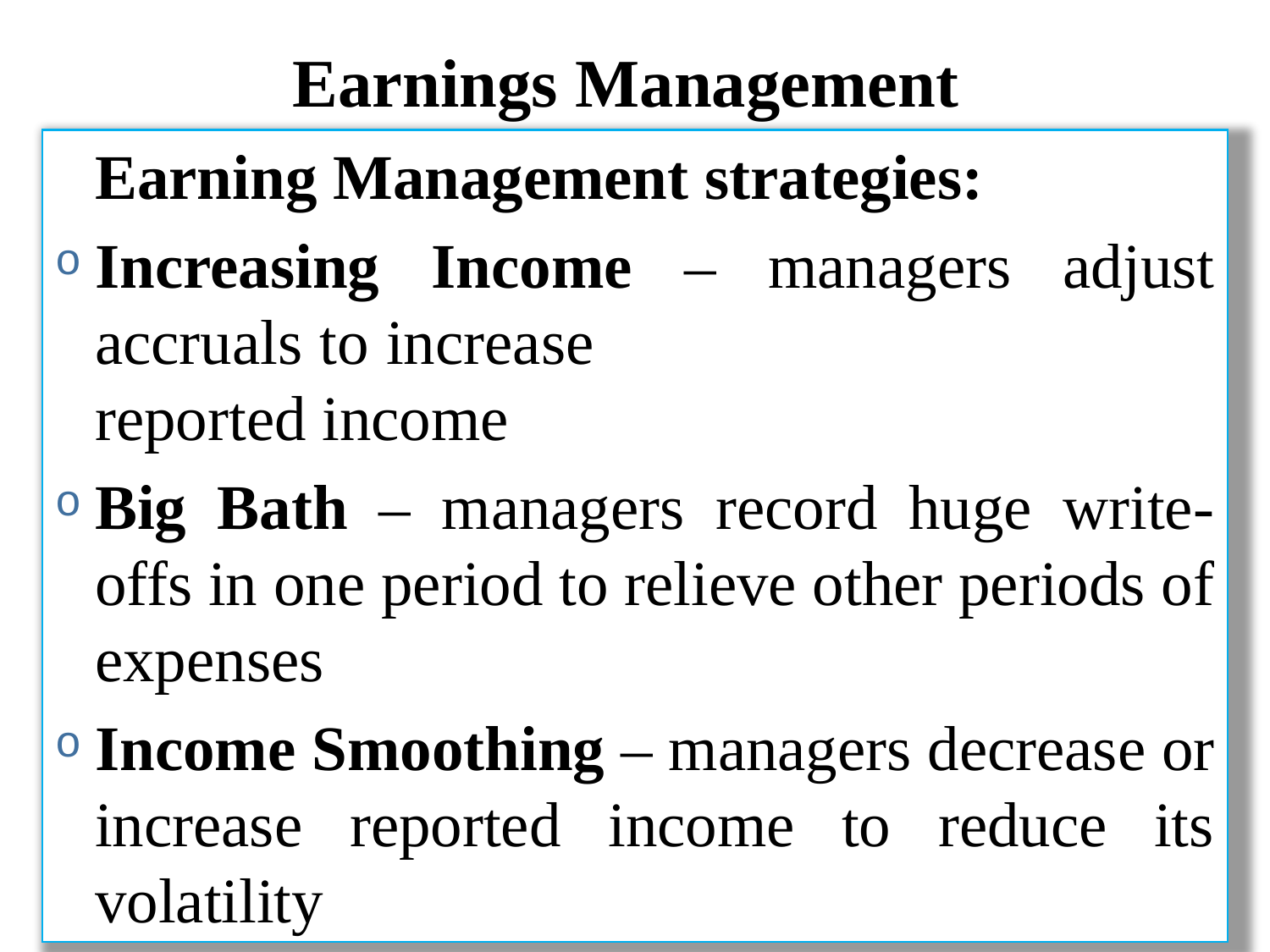

# Earnings Management
	Earning Management strategies:
Increasing Income – managers adjust accruals to increase                                     reported income
Big Bath – managers record huge write-offs in one period to relieve other periods of expenses
Income Smoothing – managers decrease or increase reported income to reduce its volatility